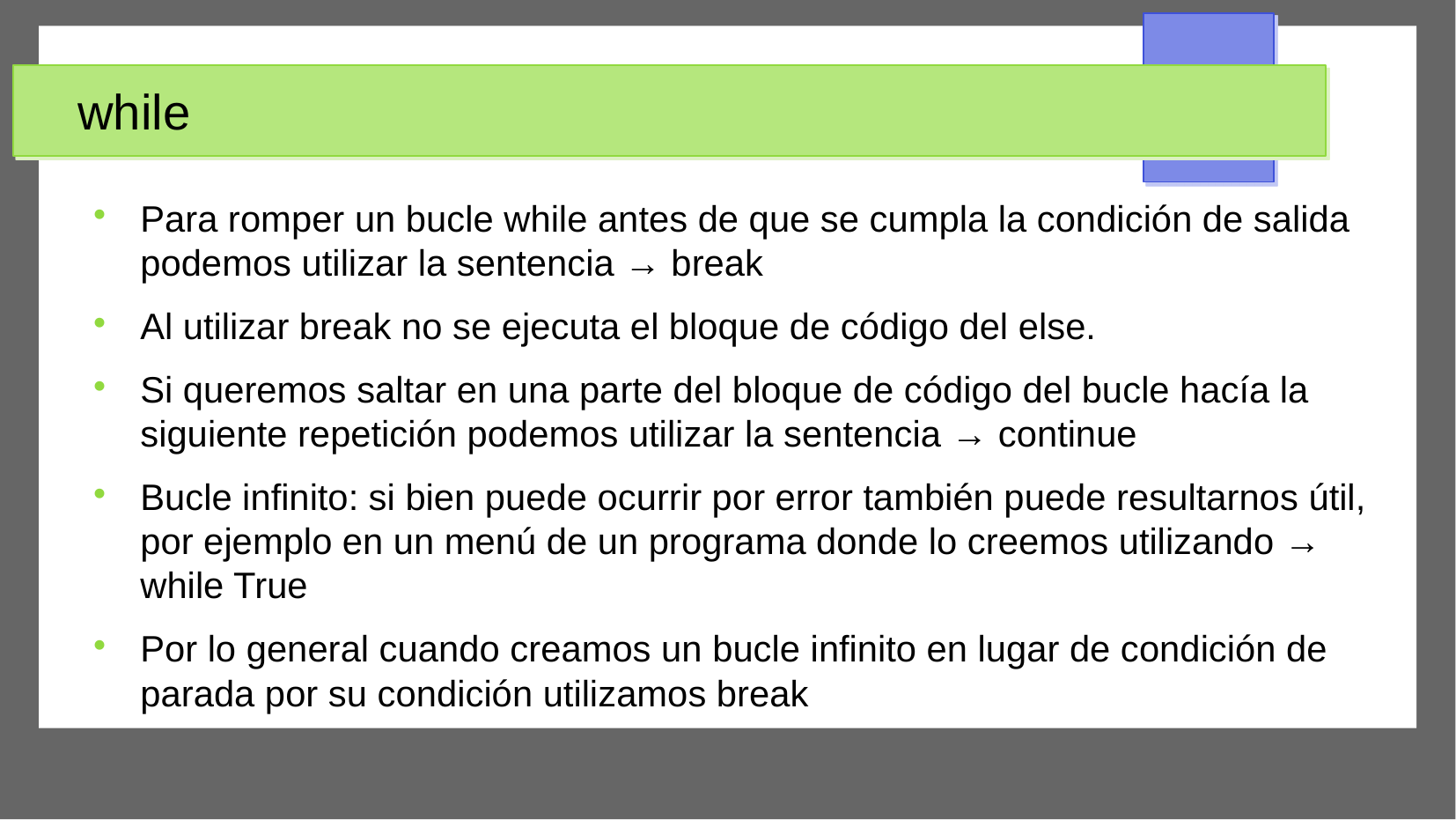

# while
Para romper un bucle while antes de que se cumpla la condición de salida podemos utilizar la sentencia → break
Al utilizar break no se ejecuta el bloque de código del else.
Si queremos saltar en una parte del bloque de código del bucle hacía la siguiente repetición podemos utilizar la sentencia → continue
Bucle infinito: si bien puede ocurrir por error también puede resultarnos útil, por ejemplo en un menú de un programa donde lo creemos utilizando → while True
Por lo general cuando creamos un bucle infinito en lugar de condición de parada por su condición utilizamos break